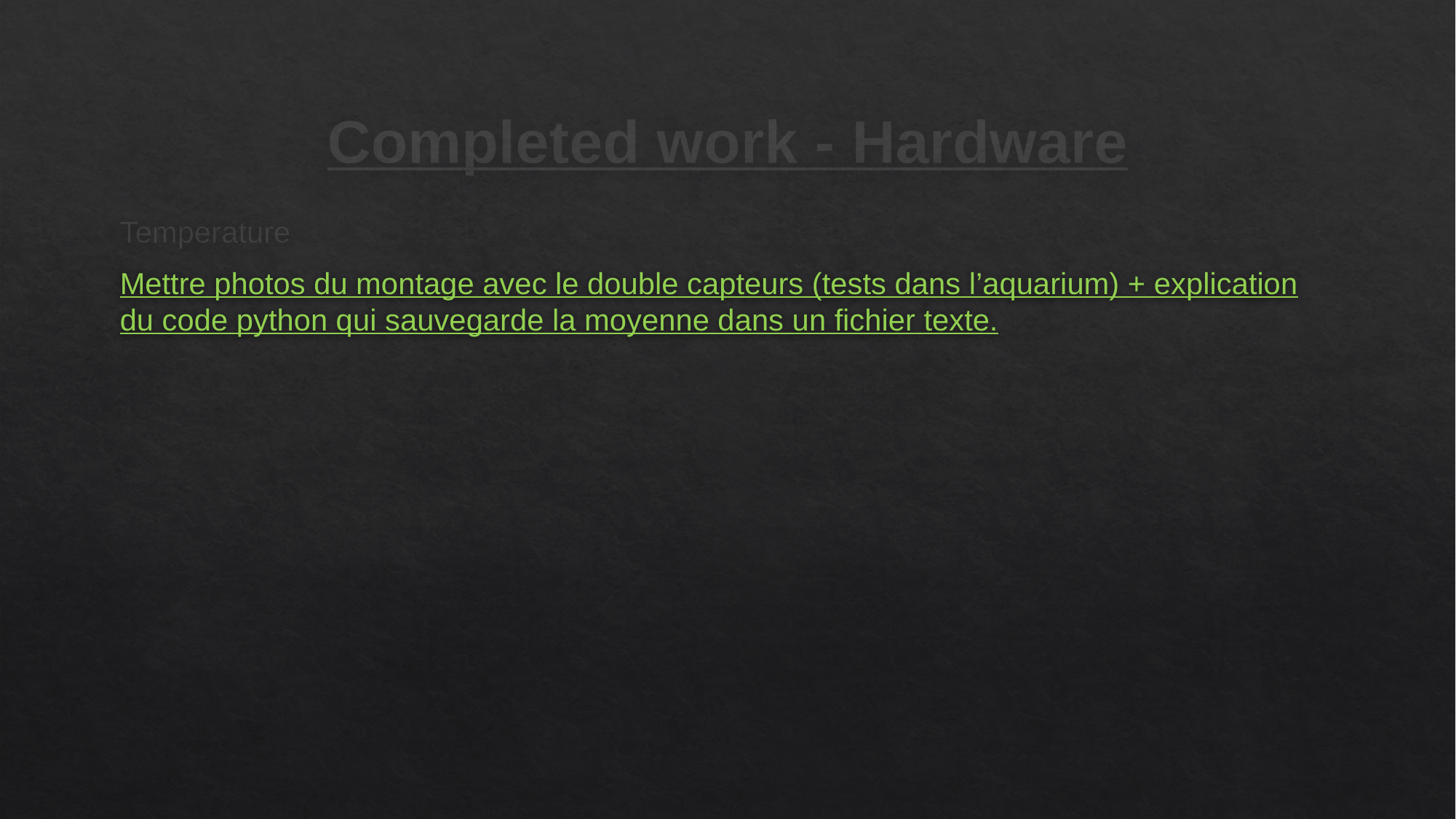

# Completed work - Hardware
Temperature
Mettre photos du montage avec le double capteurs (tests dans l’aquarium) + explication du code python qui sauvegarde la moyenne dans un fichier texte.